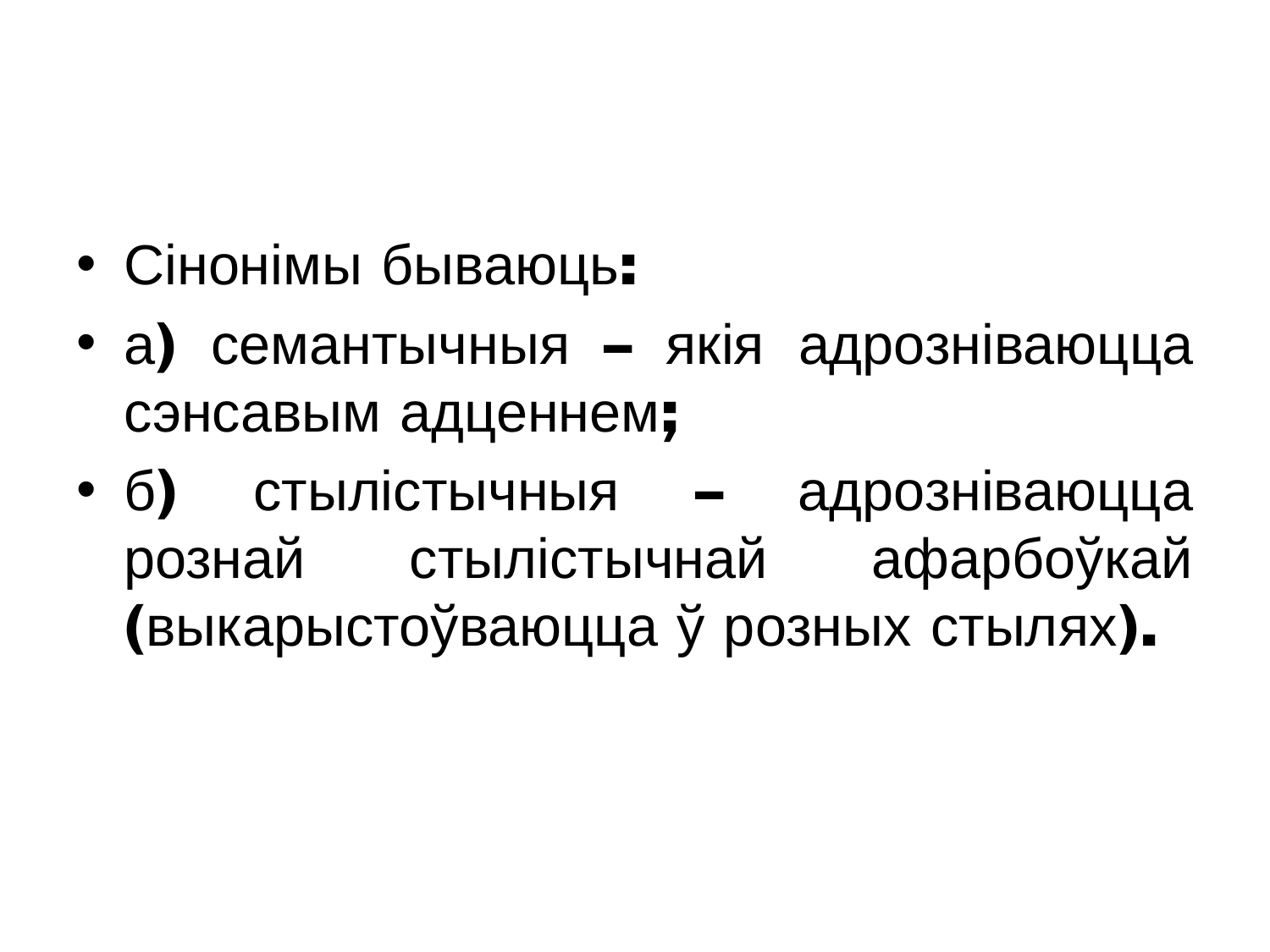

Сінонімы бываюць:
а) семантычныя – якія адрозніваюцца сэнсавым адценнем;
б) стылістычныя – адрозніваюцца рознай стылістычнай афарбоўкай (выкарыстоўваюцца ў розных стылях).